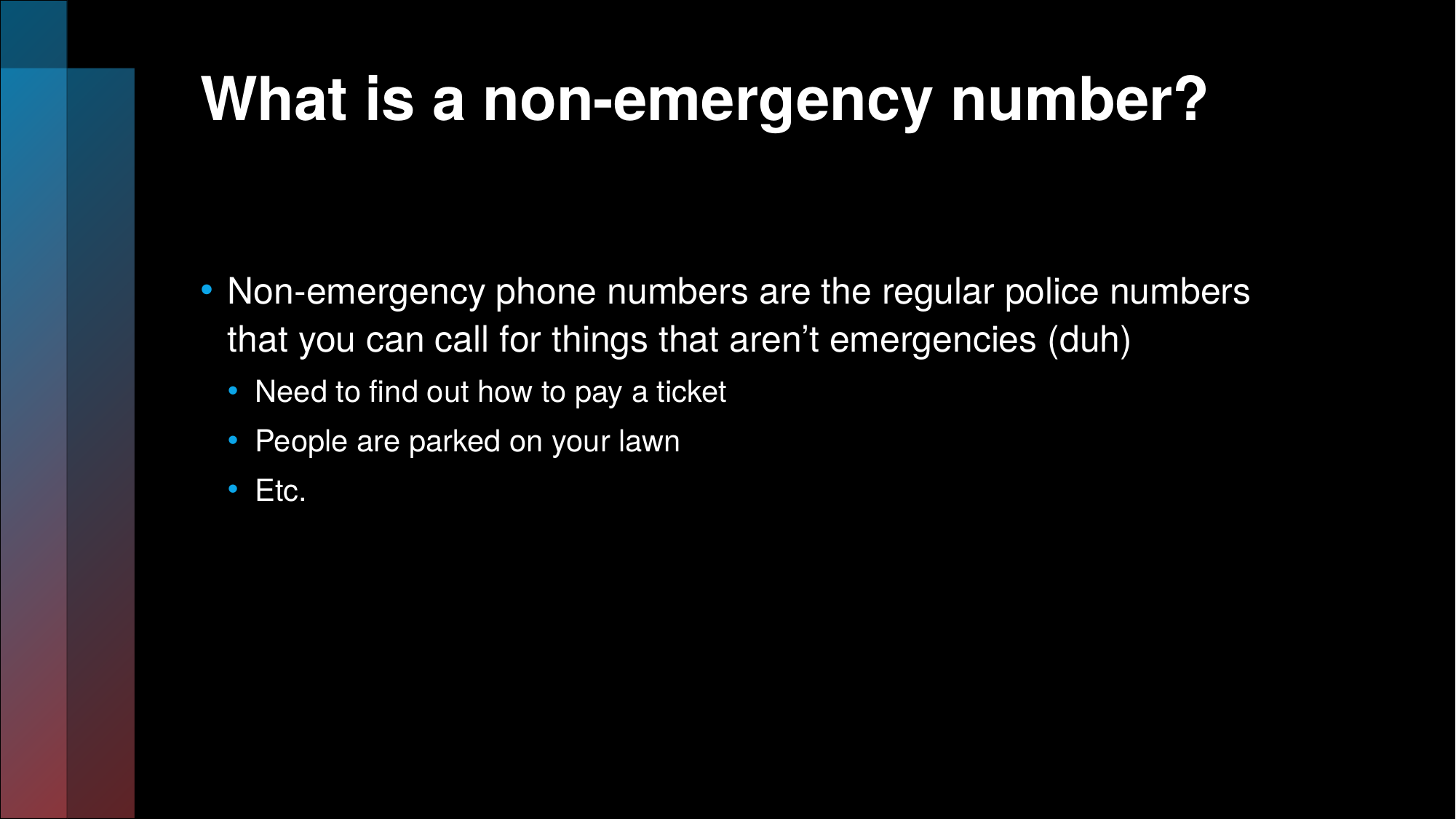

# What is a non-emergency number?
Non-emergency phone numbers are the regular police numbers that you can call for things that aren’t emergencies (duh)
Need to find out how to pay a ticket
People are parked on your lawn
Etc.